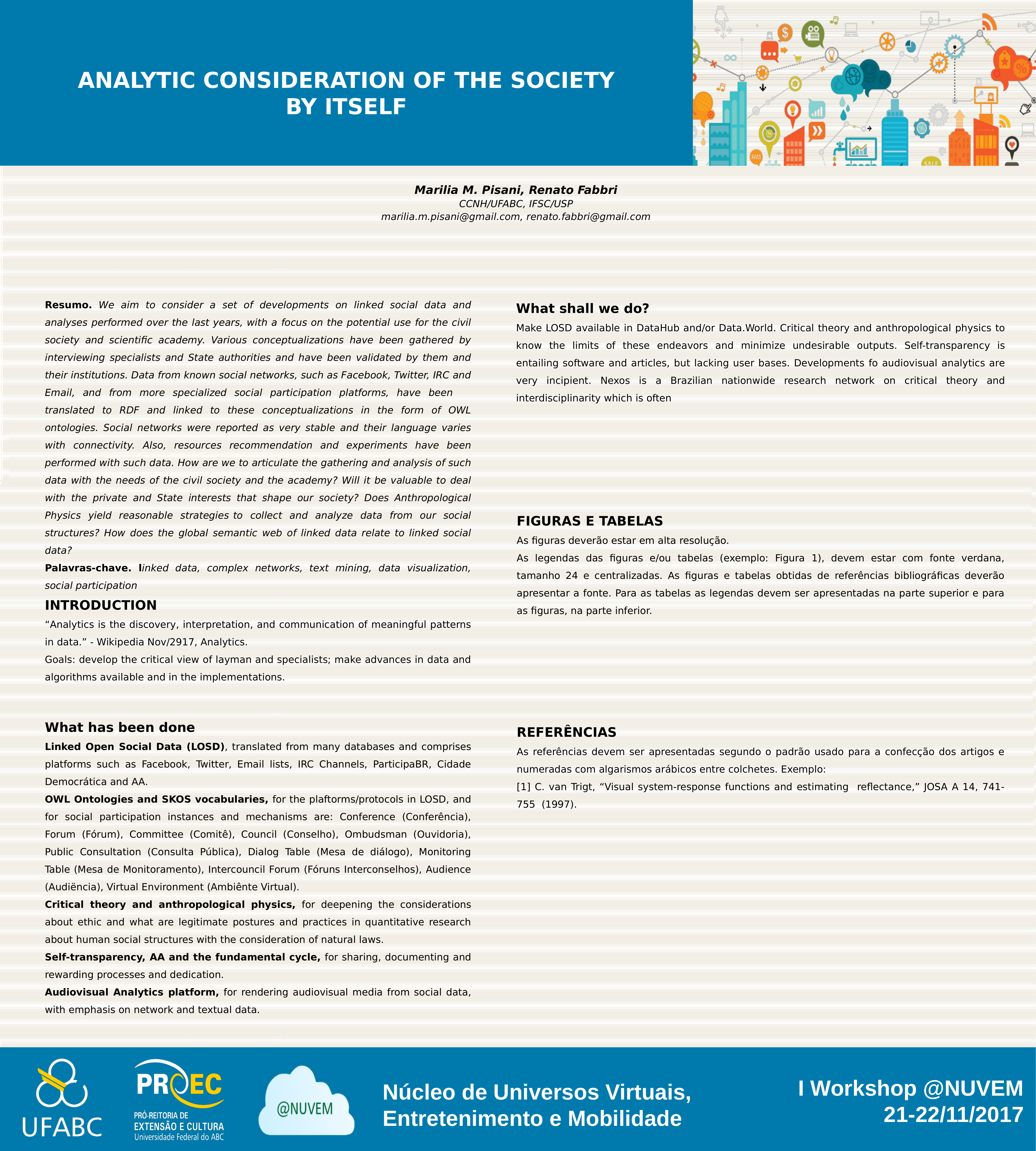

ANALYTIC CONSIDERATION OF THE SOCIETY BY ITSELF
Marilia M. Pisani, Renato Fabbri
CCNH/UFABC, IFSC/USP
marilia.m.pisani@gmail.com, renato.fabbri@gmail.com
Resumo. We aim to consider a set of developments on linked social data and analyses performed over the last years, with a focus on the potential use for the civil society and scientific academy. Various conceptualizations have been gathered by interviewing specialists and State authorities and have been validated by them and their institutions. Data from known social networks, such as Facebook, Twitter, IRC and Email, and from more specialized social participation platforms, have been 	translated to RDF and linked to these conceptualizations in the form of OWL ontologies. Social networks were reported as very stable and their language varies with connectivity. Also, resources recommendation and experiments have been performed with such data. How are we to articulate the gathering and analysis of such data with the needs of the civil society and the academy? Will it be valuable to deal with the private and State interests that shape our society? Does Anthropological Physics yield reasonable strategies	to collect and analyze data from our social structures? How does the global semantic web of linked data relate to linked social data?
Palavras-chave. linked data, complex networks, text mining, data visualization, social participation
What shall we do?
Make LOSD available in DataHub and/or Data.World. Critical theory and anthropological physics to know the limits of these endeavors and minimize undesirable outputs. Self-transparency is entailing software and articles, but lacking user bases. Developments fo audiovisual analytics are very incipient. Nexos is a Brazilian nationwide research network on critical theory and interdisciplinarity which is often
FIGURAS E TABELAS
As figuras deverão estar em alta resolução.
As legendas das figuras e/ou tabelas (exemplo: Figura 1), devem estar com fonte verdana, tamanho 24 e centralizadas. As figuras e tabelas obtidas de referências bibliográficas deverão apresentar a fonte. Para as tabelas as legendas devem ser apresentadas na parte superior e para as figuras, na parte inferior.
INTRODUCTION
“Analytics is the discovery, interpretation, and communication of meaningful patterns in data.” - Wikipedia Nov/2917, Analytics.
Goals: develop the critical view of layman and specialists; make advances in data and algorithms available and in the implementations.

What has been done
Linked Open Social Data (LOSD), translated from many databases and comprises platforms such as Facebook, Twitter, Email lists, IRC Channels, ParticipaBR, Cidade Democrática and AA.
OWL Ontologies and SKOS vocabularies, for the plaftorms/protocols in LOSD, and for social participation instances and mechanisms are: Conference (Conferência), Forum (Fórum), Committee (Comitê), Council (Conselho), Ombudsman (Ouvidoria), Public Consultation (Consulta Pública), Dialog Table (Mesa de diálogo), Monitoring Table (Mesa de Monitoramento), Intercouncil Forum (Fóruns Interconselhos), Audience (Audiëncia), Virtual Environment (Ambiênte Virtual).
Critical theory and anthropological physics, for deepening the considerations about ethic and what are legitimate postures and practices in quantitative research about human social structures with the consideration of natural laws.
Self-transparency, AA and the fundamental cycle, for sharing, documenting and rewarding processes and dedication.
Audiovisual Analytics platform, for rendering audiovisual media from social data, with emphasis on network and textual data.
REFERÊNCIAS
As referências devem ser apresentadas segundo o padrão usado para a confecção dos artigos e numeradas com algarismos arábicos entre colchetes. Exemplo:
[1] C. van Trigt, “Visual system-response functions and estimating  reflectance,” JOSA A 14, 741-755  (1997).